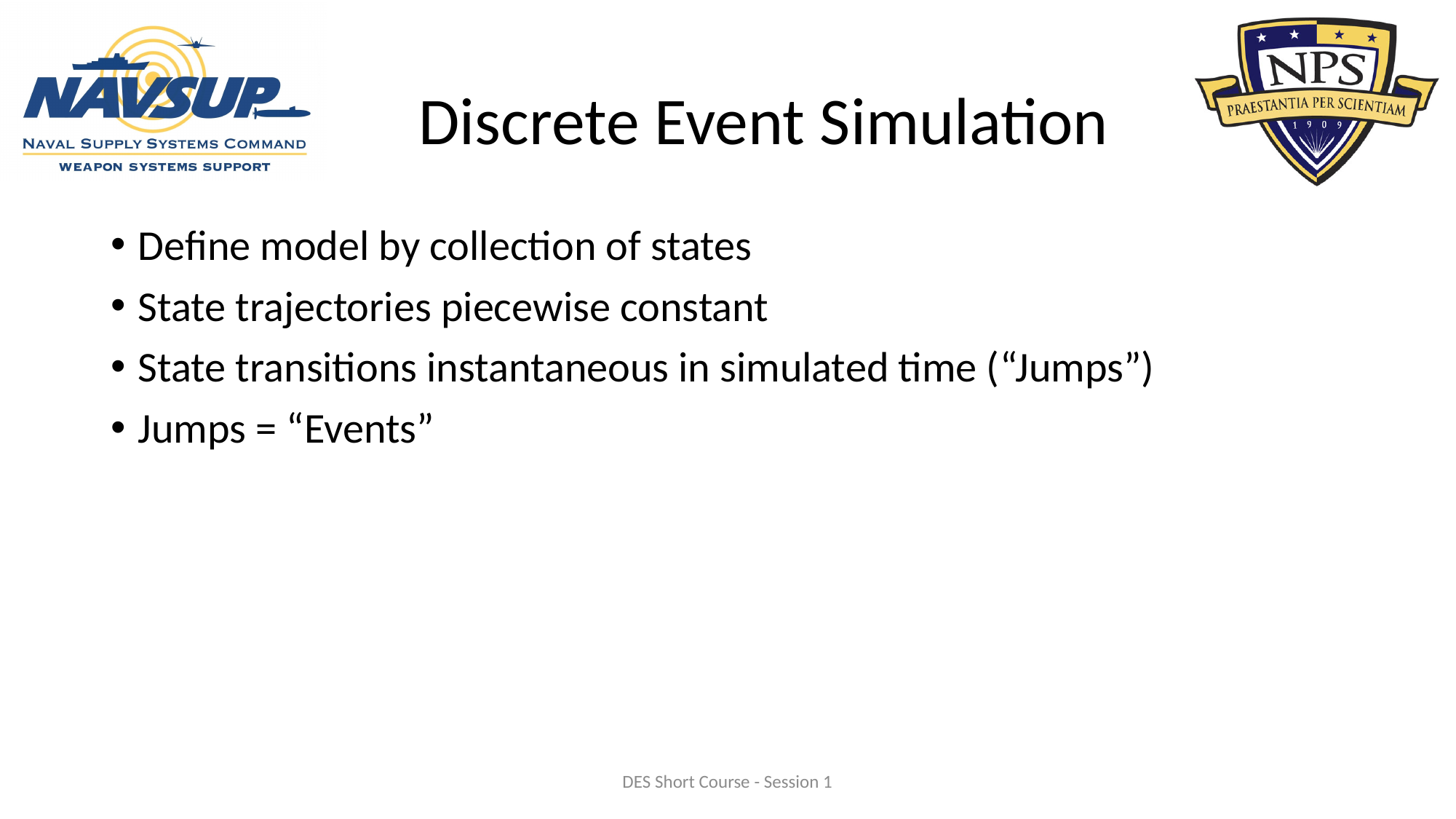

# Discrete Event Simulation
Define model by collection of states
State trajectories piecewise constant
State transitions instantaneous in simulated time (“Jumps”)
Jumps = “Events”
DES Short Course - Session 1